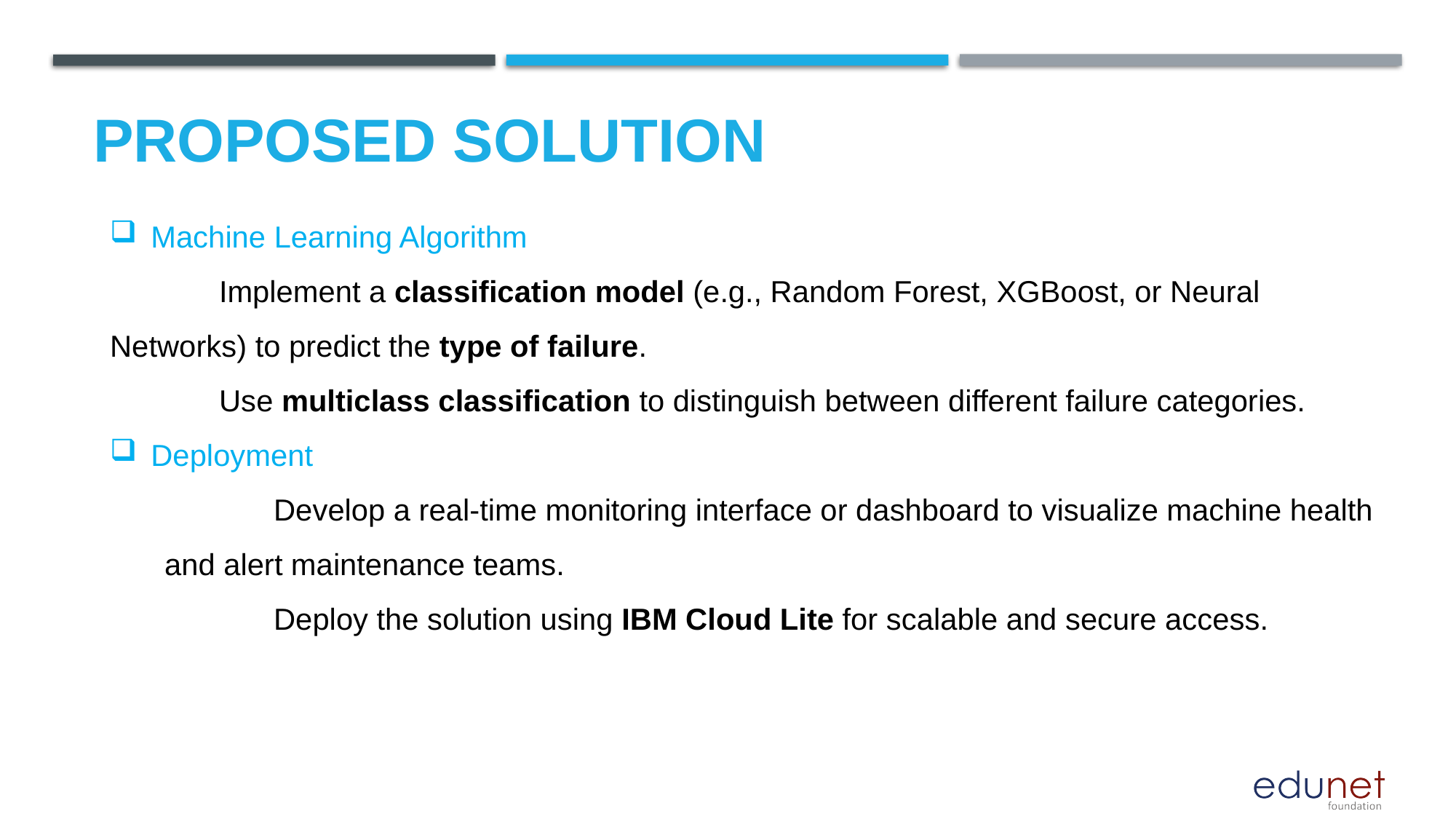

# PROPOSED SOLUTION

Machine Learning Algorithm
	Implement a classification model (e.g., Random Forest, XGBoost, or Neural Networks) to predict the type of failure.
	Use multiclass classification to distinguish between different failure categories.
Deployment
	Develop a real-time monitoring interface or dashboard to visualize machine health and alert maintenance teams.
	Deploy the solution using IBM Cloud Lite for scalable and secure access.